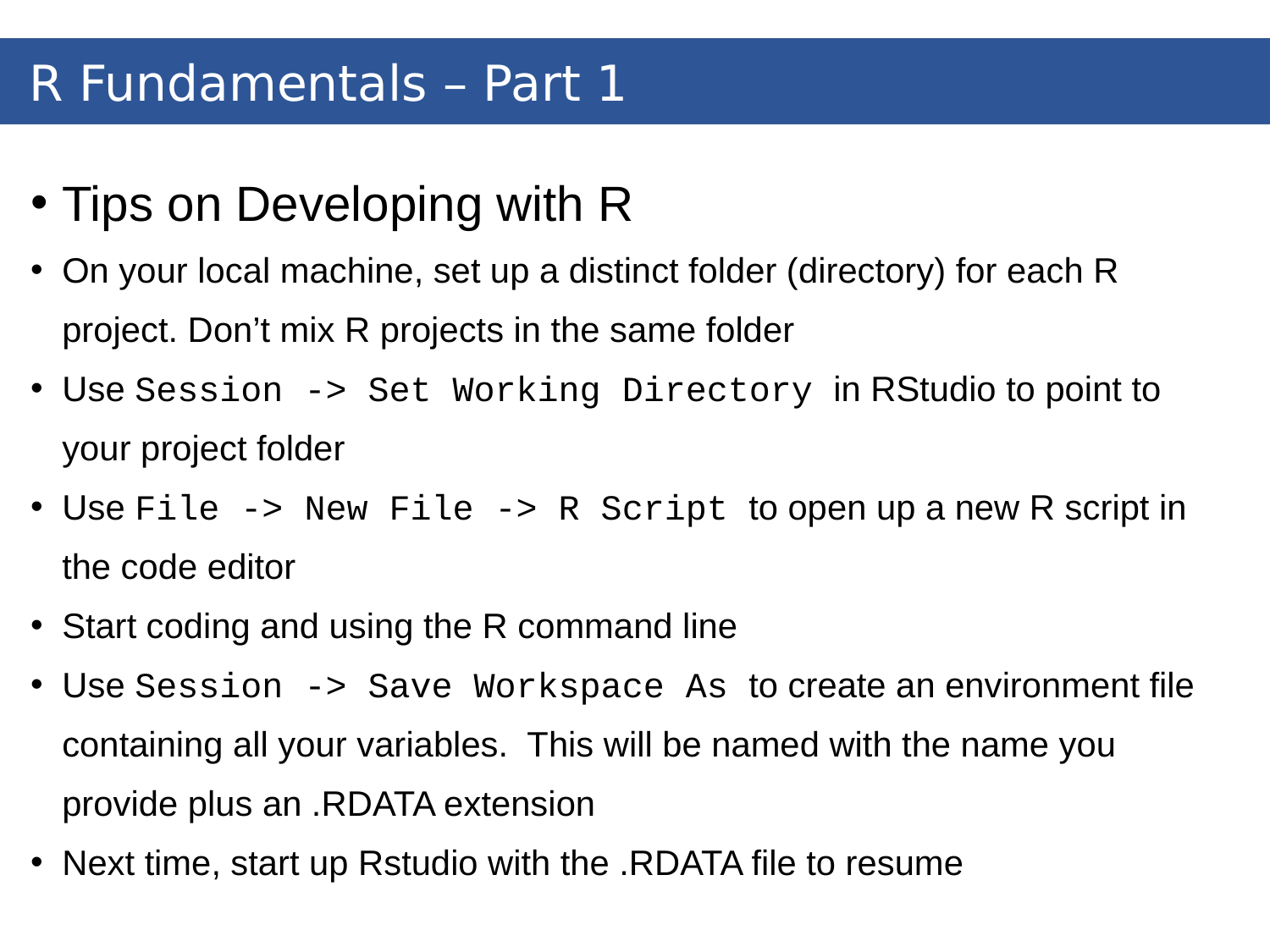

# R Fundamentals – Part 1
Tips on Developing with R
On your local machine, set up a distinct folder (directory) for each R project. Don’t mix R projects in the same folder
Use Session -> Set Working Directory in RStudio to point to your project folder
Use File -> New File -> R Script to open up a new R script in the code editor
Start coding and using the R command line
Use Session -> Save Workspace As to create an environment file containing all your variables.  This will be named with the name you provide plus an .RDATA extension
Next time, start up Rstudio with the .RDATA file to resume